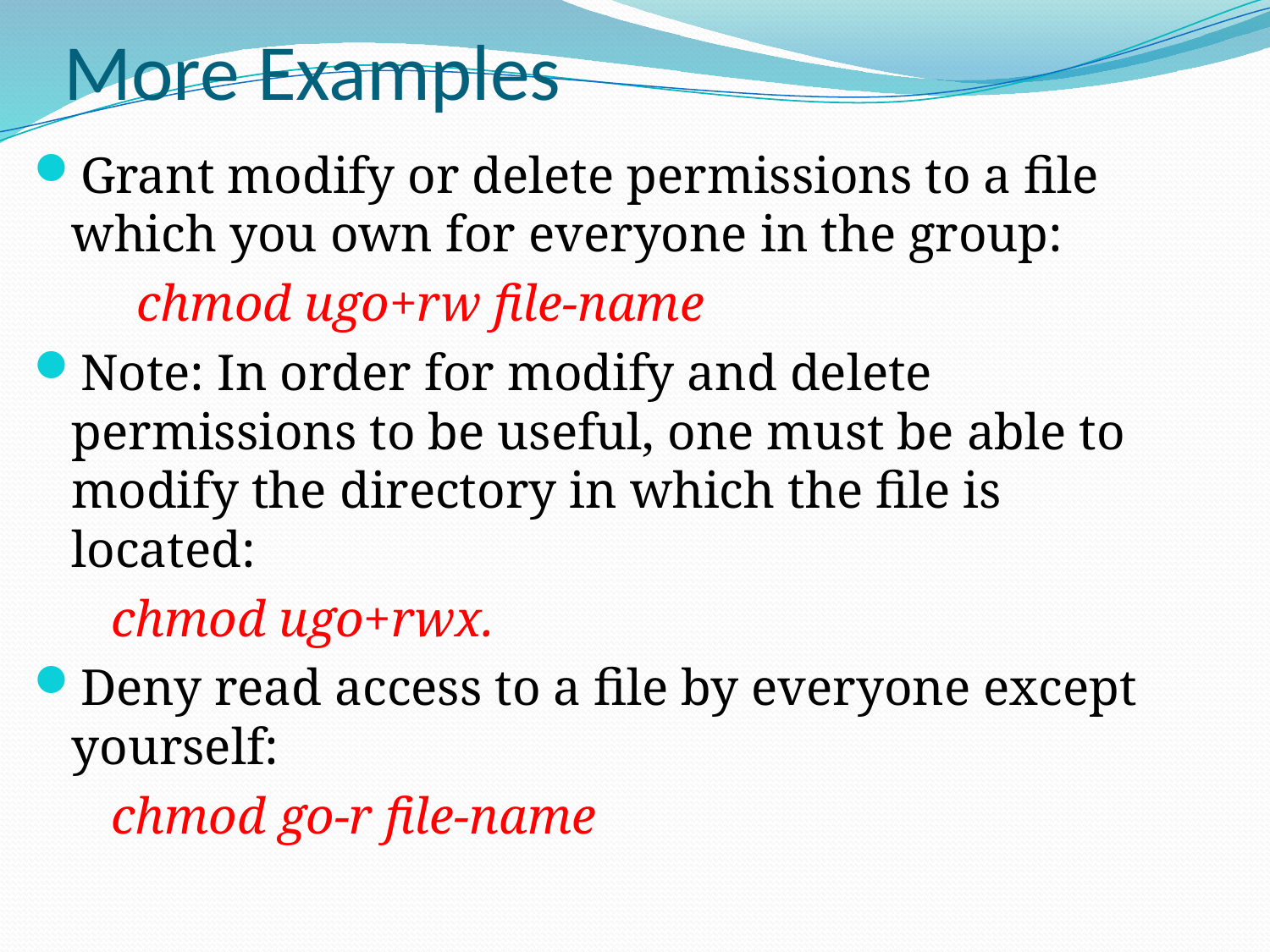

# More Examples
Grant modify or delete permissions to a file which you own for everyone in the group:
        chmod ugo+rw file-name
Note: In order for modify and delete permissions to be useful, one must be able to modify the directory in which the file is located:
      chmod ugo+rwx.
Deny read access to a file by everyone except yourself:
      chmod go-r file-name